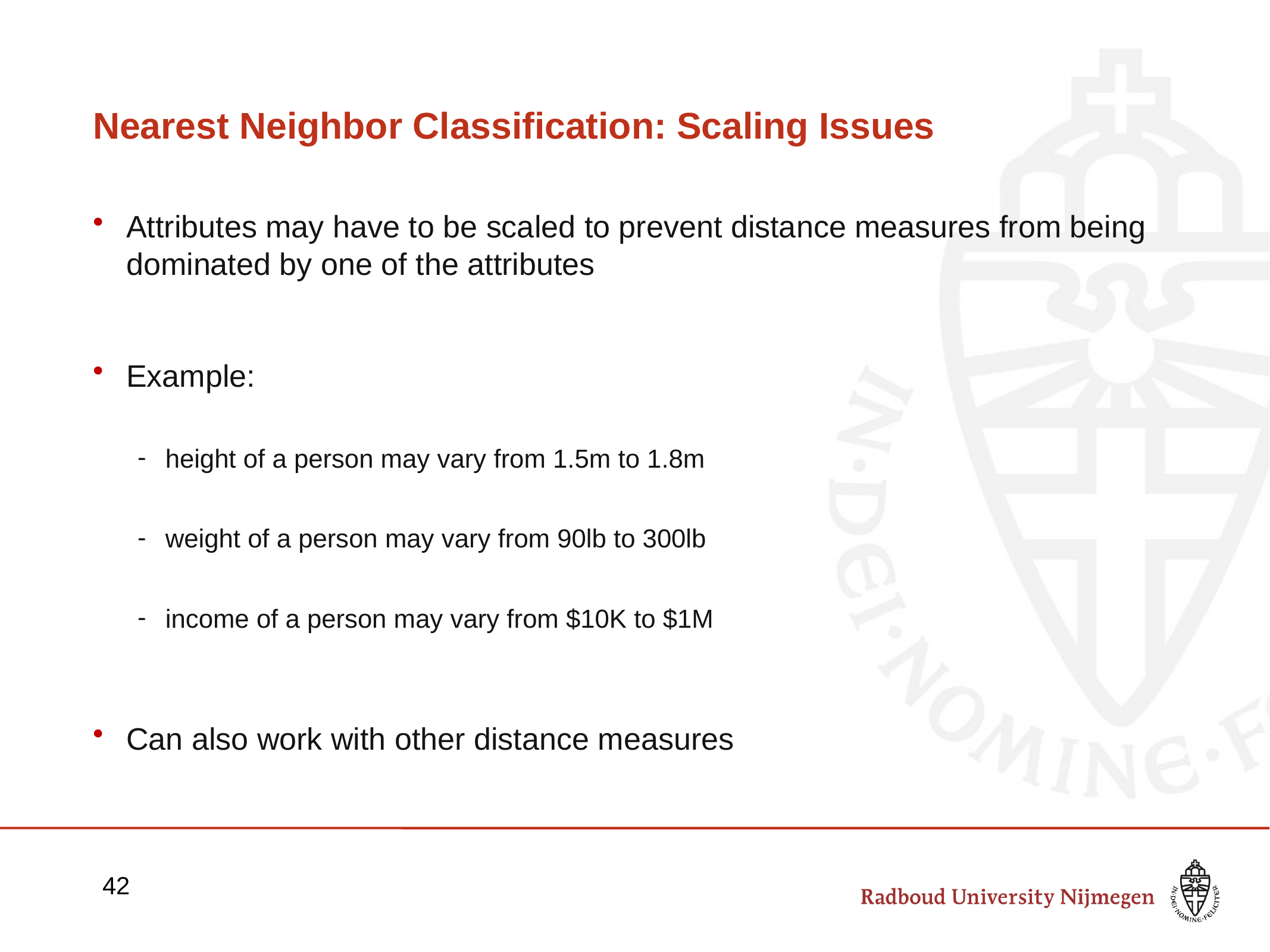

# Nearest Neighbor Classification: Scaling Issues
Attributes may have to be scaled to prevent distance measures from being dominated by one of the attributes

Example:

height of a person may vary from 1.5m to 1.8m

weight of a person may vary from 90lb to 300lb

income of a person may vary from $10K to $1M

Can also work with other distance measures
42